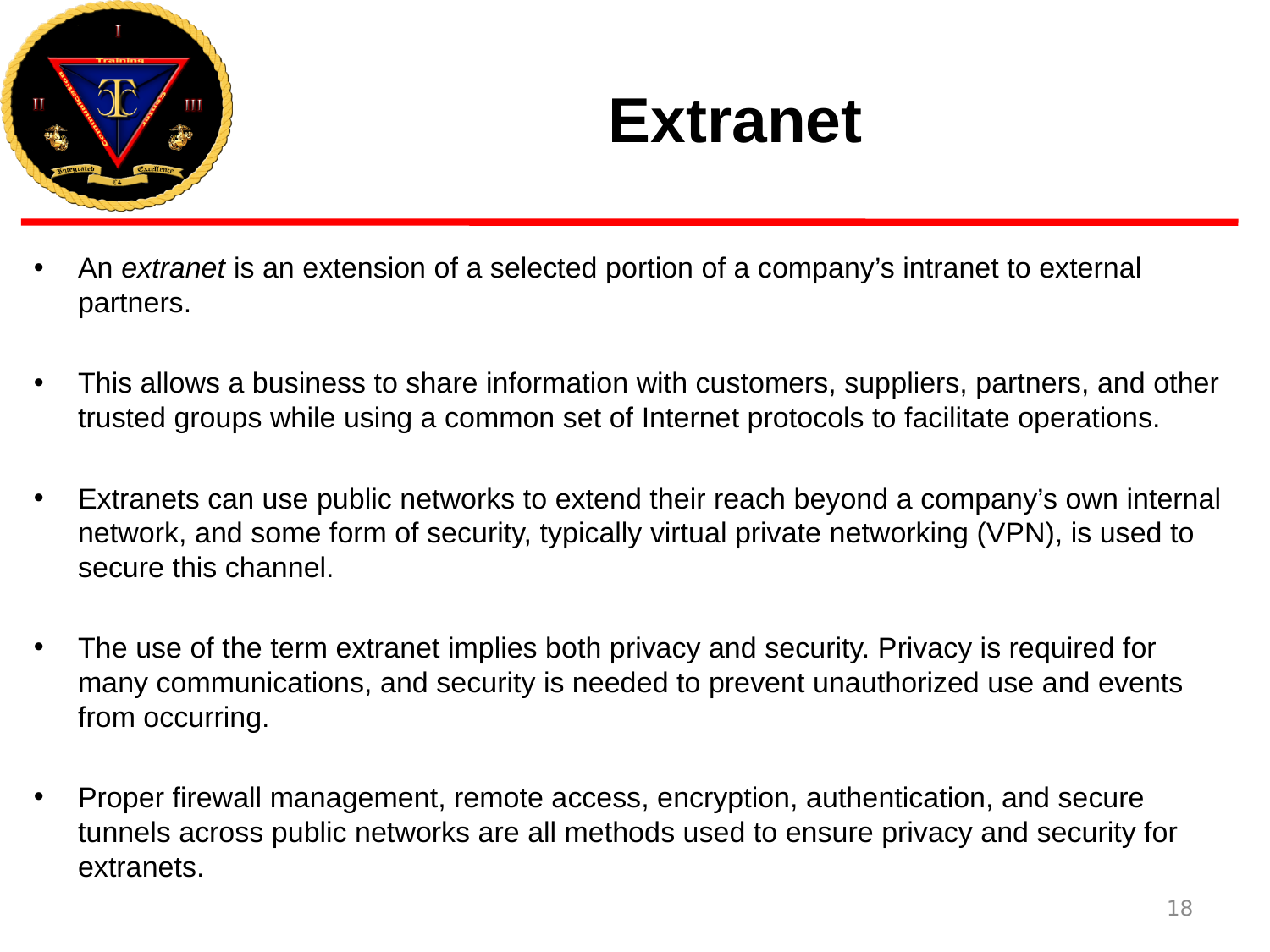

# Extranet
An extranet is an extension of a selected portion of a company’s intranet to external partners.

This allows a business to share information with customers, suppliers, partners, and other trusted groups while using a common set of Internet protocols to facilitate operations.

Extranets can use public networks to extend their reach beyond a company’s own internal network, and some form of security, typically virtual private networking (VPN), is used to secure this channel.

The use of the term extranet implies both privacy and security. Privacy is required for many communications, and security is needed to prevent unauthorized use and events from occurring.

Proper firewall management, remote access, encryption, authentication, and secure tunnels across public networks are all methods used to ensure privacy and security for extranets.
18